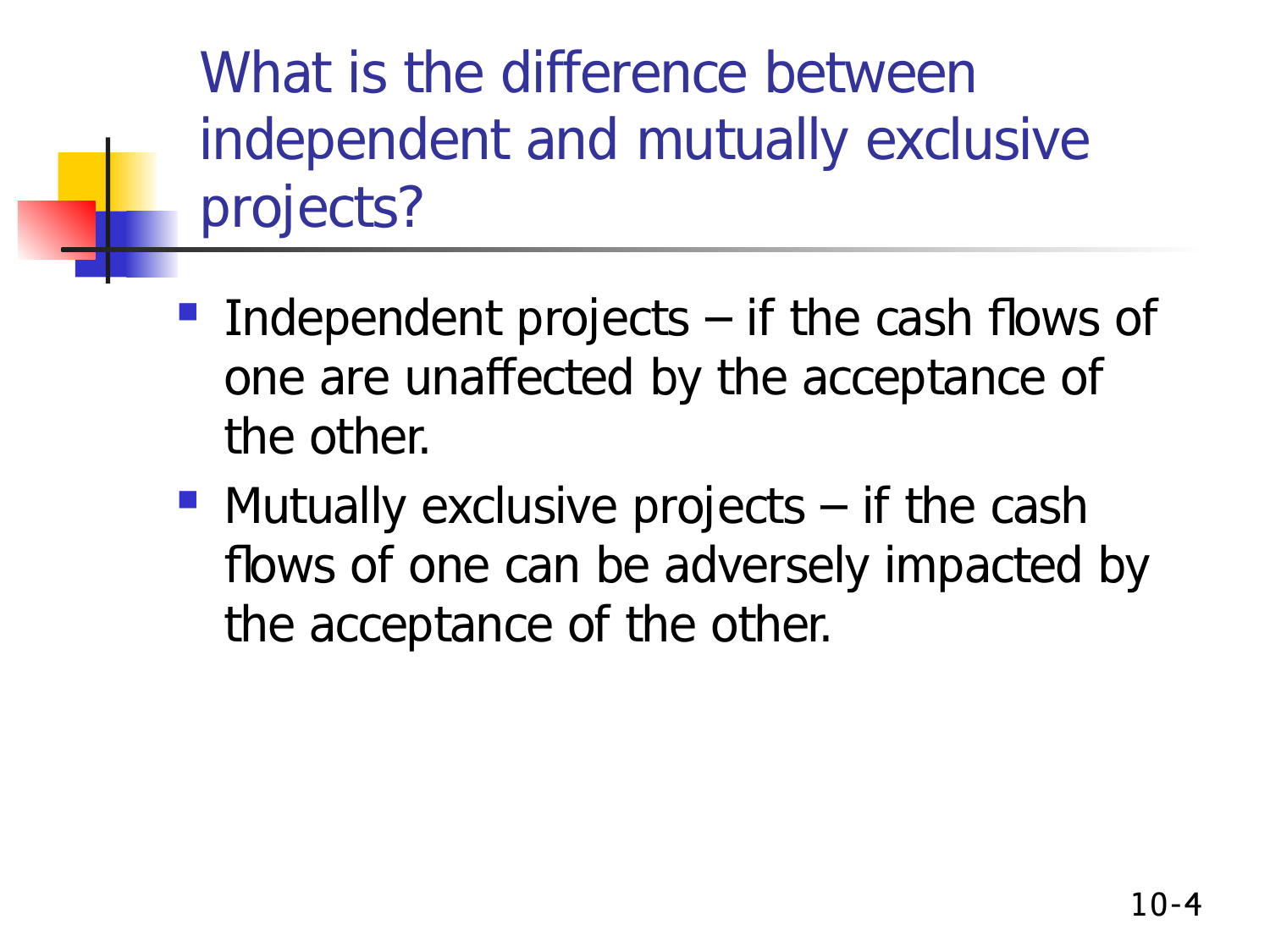

# What is the difference between independent and mutually exclusive projects?
Independent projects – if the cash flows of one are unaffected by the acceptance of the other.
Mutually exclusive projects – if the cash flows of one can be adversely impacted by the acceptance of the other.